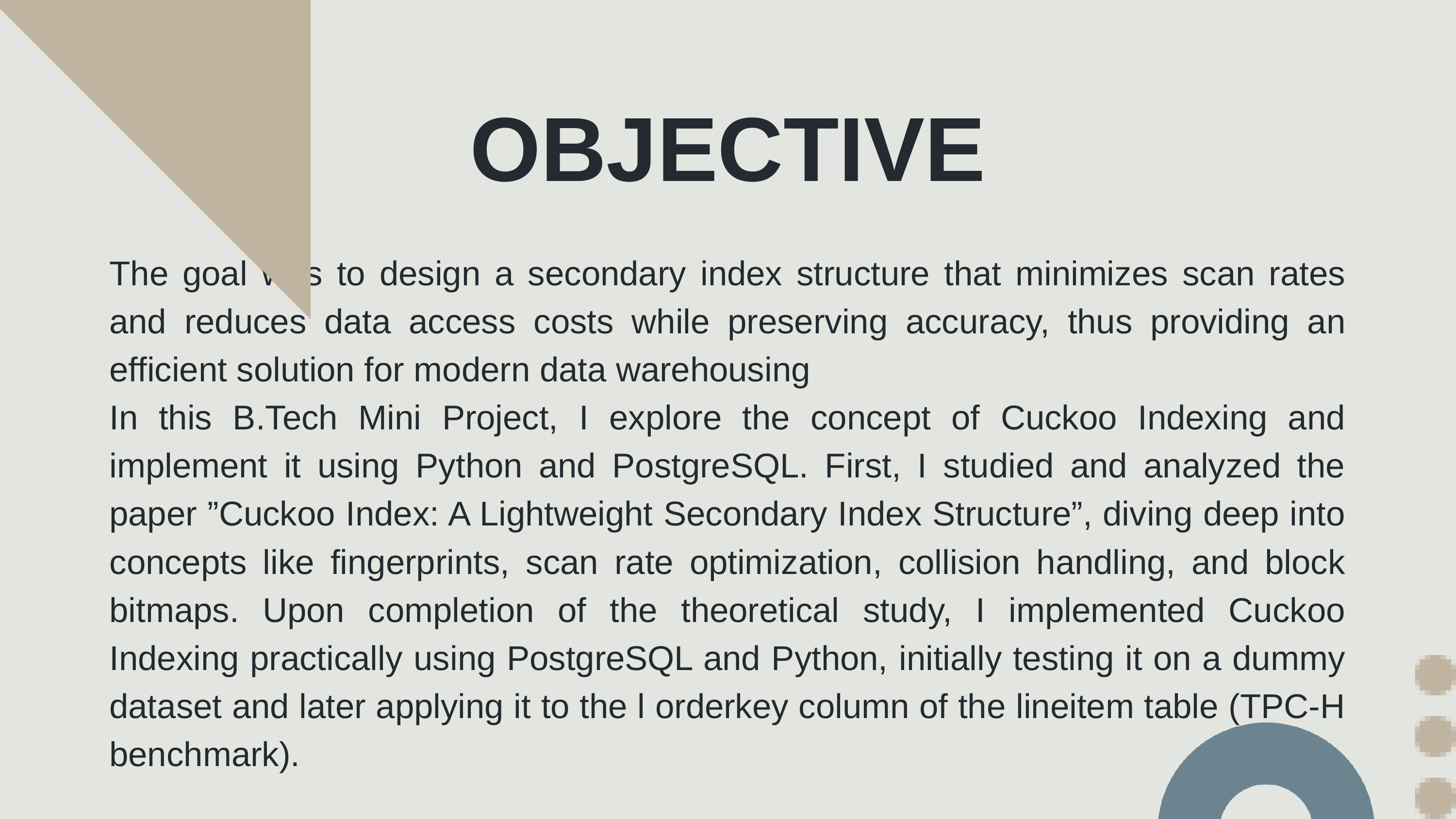

OBJECTIVE
The goal was to design a secondary index structure that minimizes scan rates and reduces data access costs while preserving accuracy, thus providing an efficient solution for modern data warehousing
In this B.Tech Mini Project, I explore the concept of Cuckoo Indexing and implement it using Python and PostgreSQL. First, I studied and analyzed the paper ”Cuckoo Index: A Lightweight Secondary Index Structure”, diving deep into concepts like fingerprints, scan rate optimization, collision handling, and block bitmaps. Upon completion of the theoretical study, I implemented Cuckoo Indexing practically using PostgreSQL and Python, initially testing it on a dummy dataset and later applying it to the l orderkey column of the lineitem table (TPC-H benchmark).